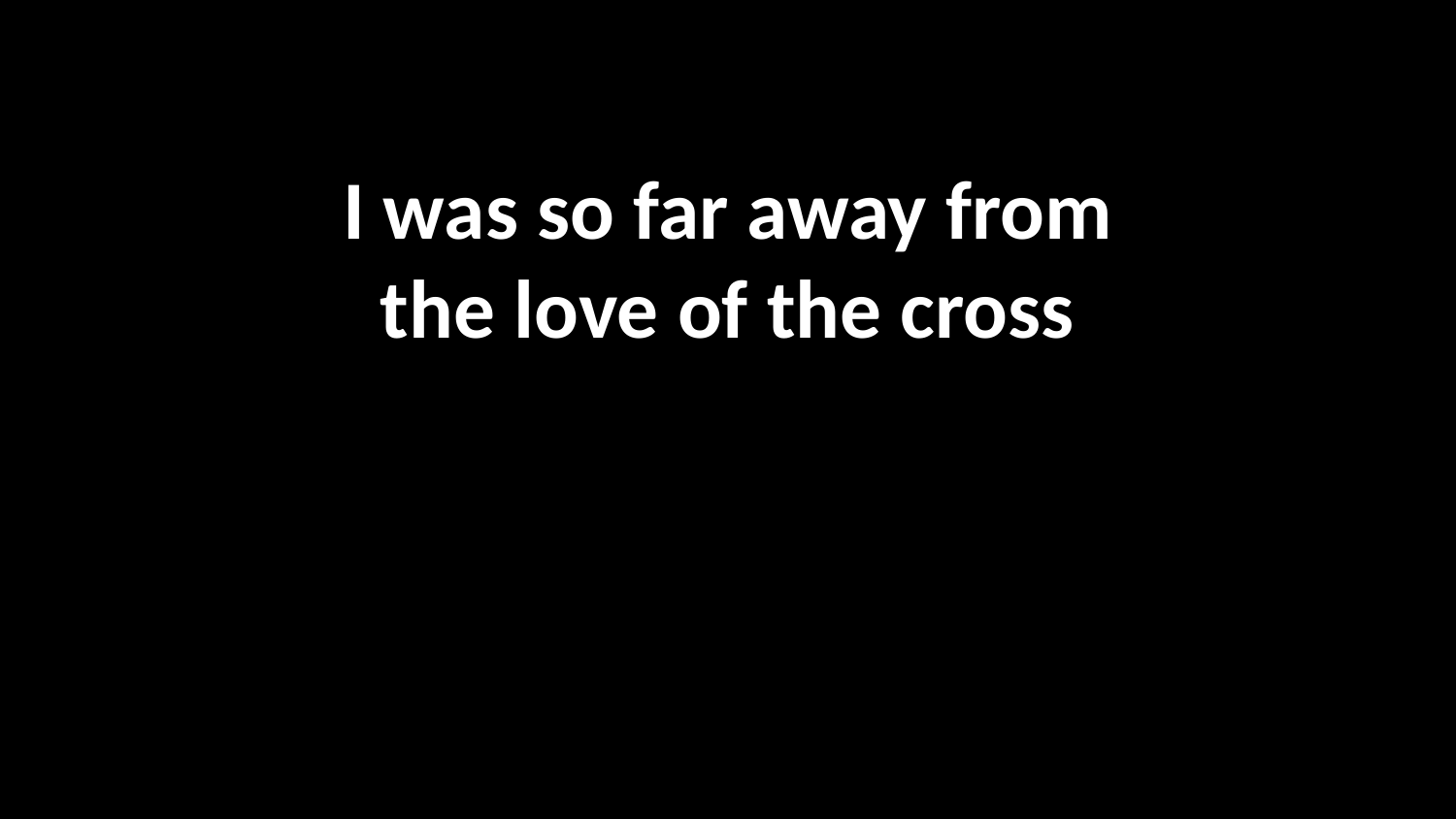

I was so far away from
the love of the cross